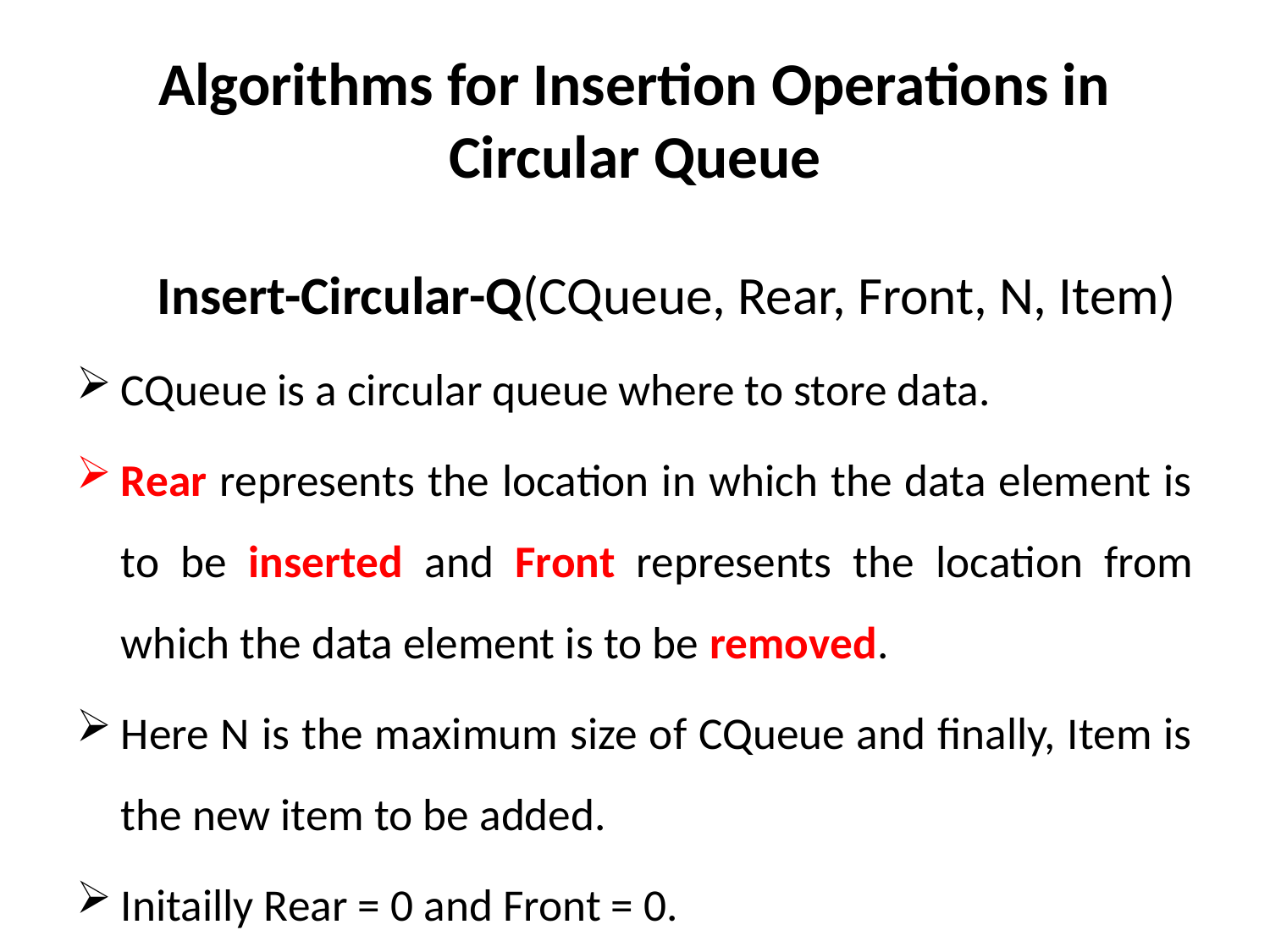

# Algorithms for Insertion Operations in Circular Queue
	   Insert-Circular-Q(CQueue, Rear, Front, N, Item)
CQueue is a circular queue where to store data.
Rear represents the location in which the data element is to be inserted and Front represents the location from which the data element is to be removed.
Here N is the maximum size of CQueue and finally, Item is the new item to be added.
Initailly Rear = 0 and Front = 0.